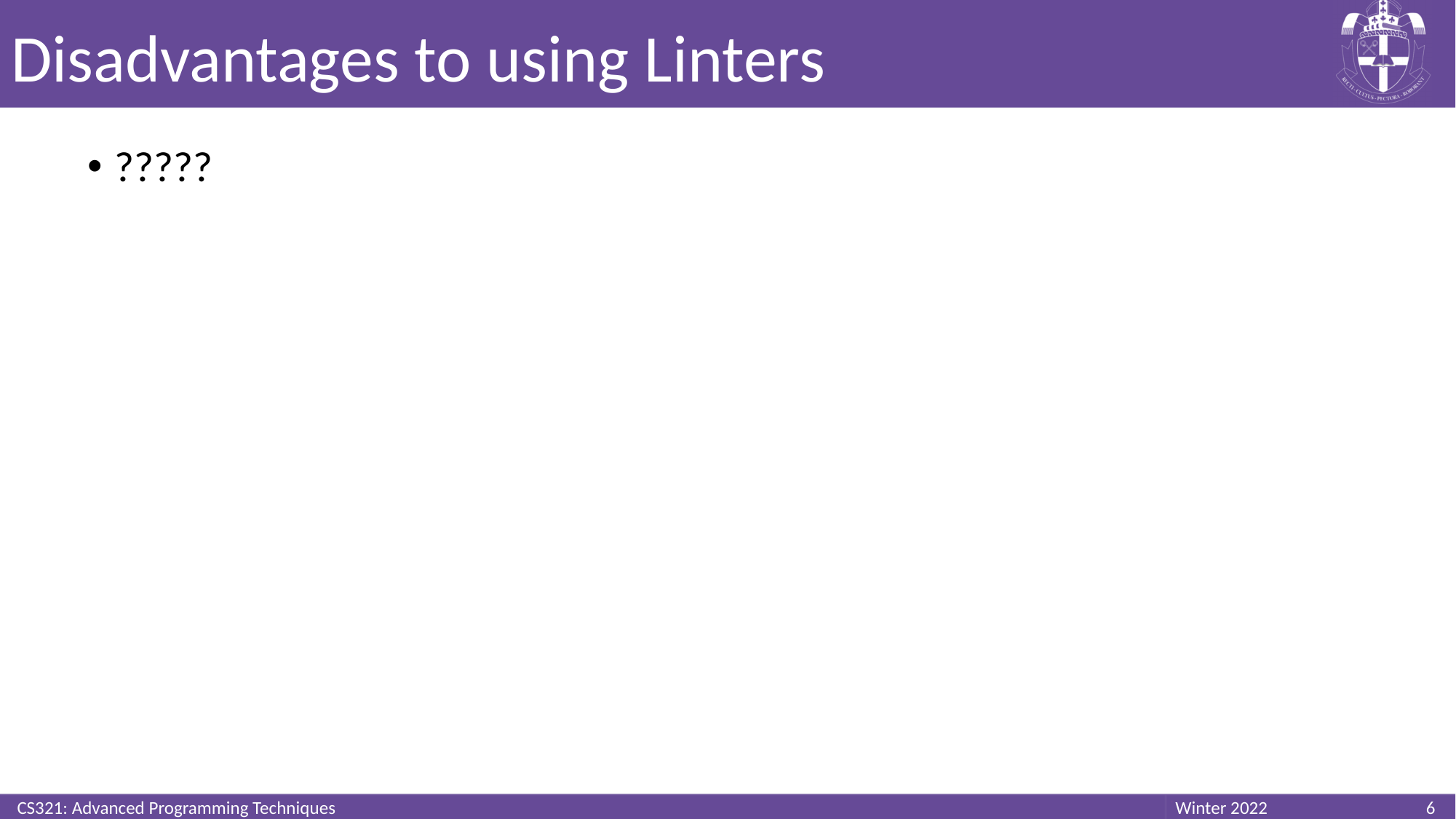

# Disadvantages to using Linters
?????

CS321: Advanced Programming Techniques
6
Winter 2022